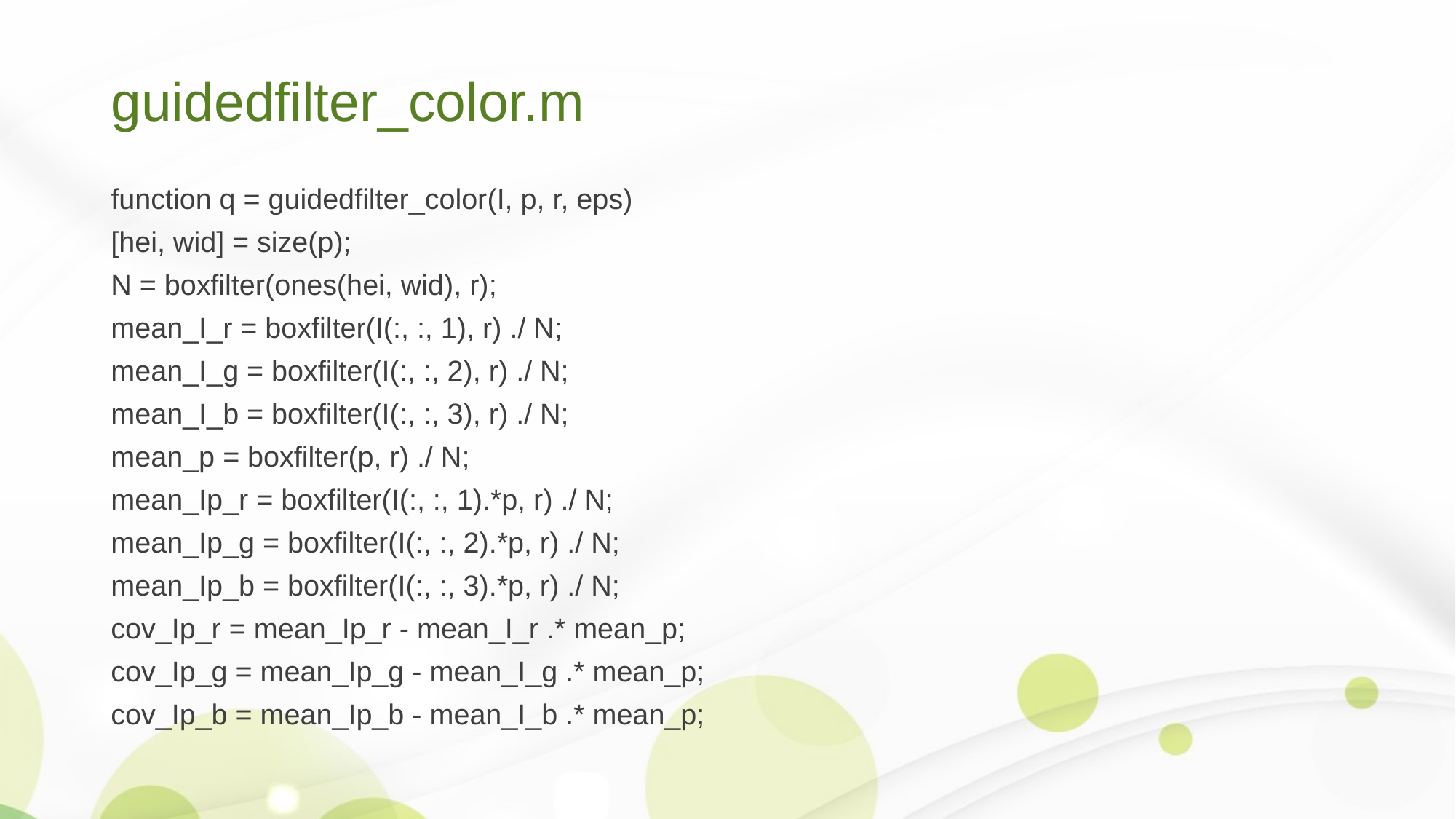

# guidedfilter_color.m
function q = guidedfilter_color(I, p, r, eps)
[hei, wid] = size(p);
N = boxfilter(ones(hei, wid), r);
mean_I_r = boxfilter(I(:, :, 1), r) ./ N;
mean_I_g = boxfilter(I(:, :, 2), r) ./ N;
mean_I_b = boxfilter(I(:, :, 3), r) ./ N;
mean_p = boxfilter(p, r) ./ N;
mean_Ip_r = boxfilter(I(:, :, 1).*p, r) ./ N;
mean_Ip_g = boxfilter(I(:, :, 2).*p, r) ./ N;
mean_Ip_b = boxfilter(I(:, :, 3).*p, r) ./ N;
cov_Ip_r = mean_Ip_r - mean_I_r .* mean_p;
cov_Ip_g = mean_Ip_g - mean_I_g .* mean_p;
cov_Ip_b = mean_Ip_b - mean_I_b .* mean_p;